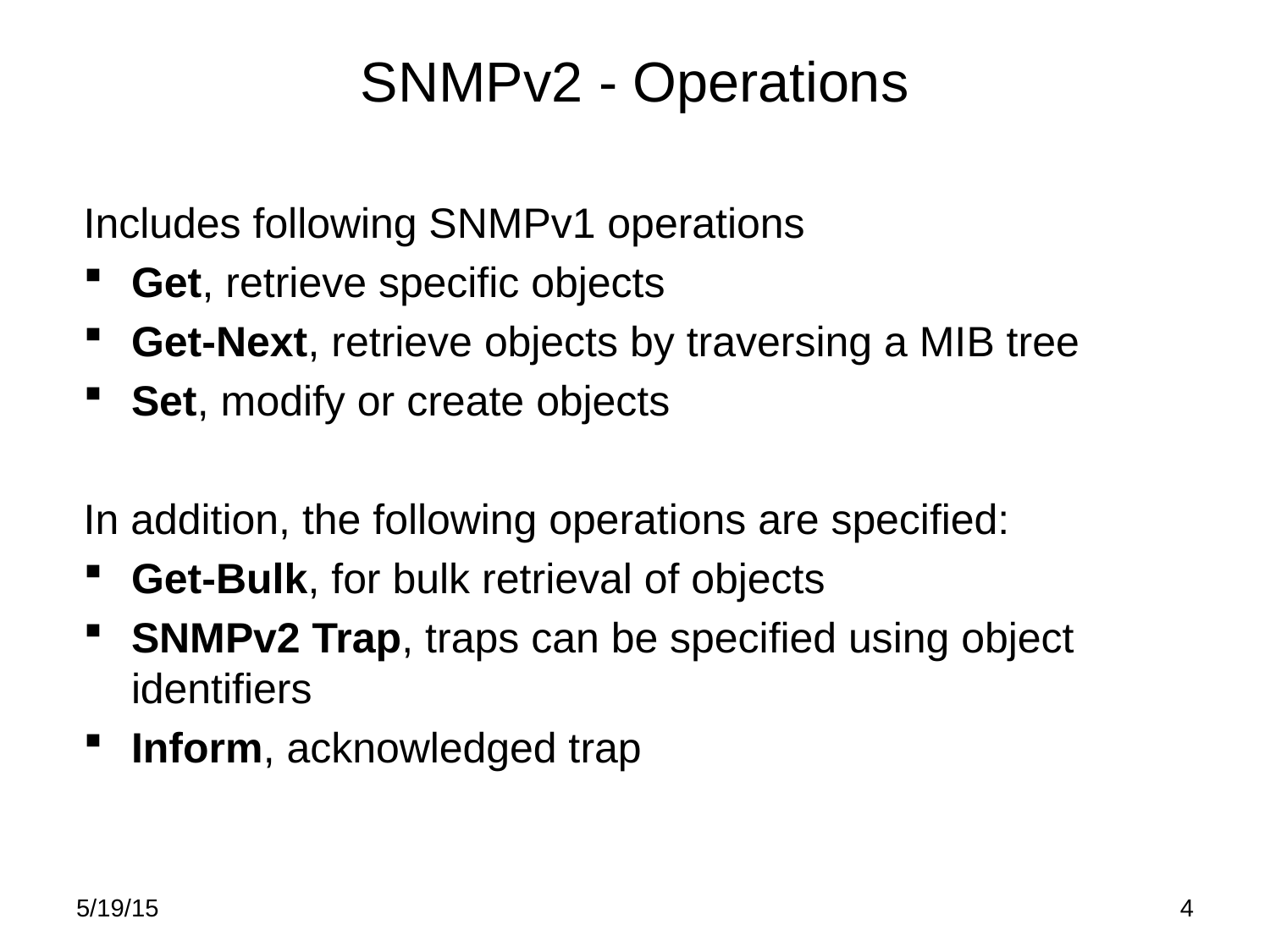

# SNMPv2 - Operations
Includes following SNMPv1 operations
Get, retrieve specific objects
Get-Next, retrieve objects by traversing a MIB tree
Set, modify or create objects

In addition, the following operations are specified:
Get-Bulk, for bulk retrieval of objects
SNMPv2 Trap, traps can be specified using object identifiers
Inform, acknowledged trap

5/19/15
4